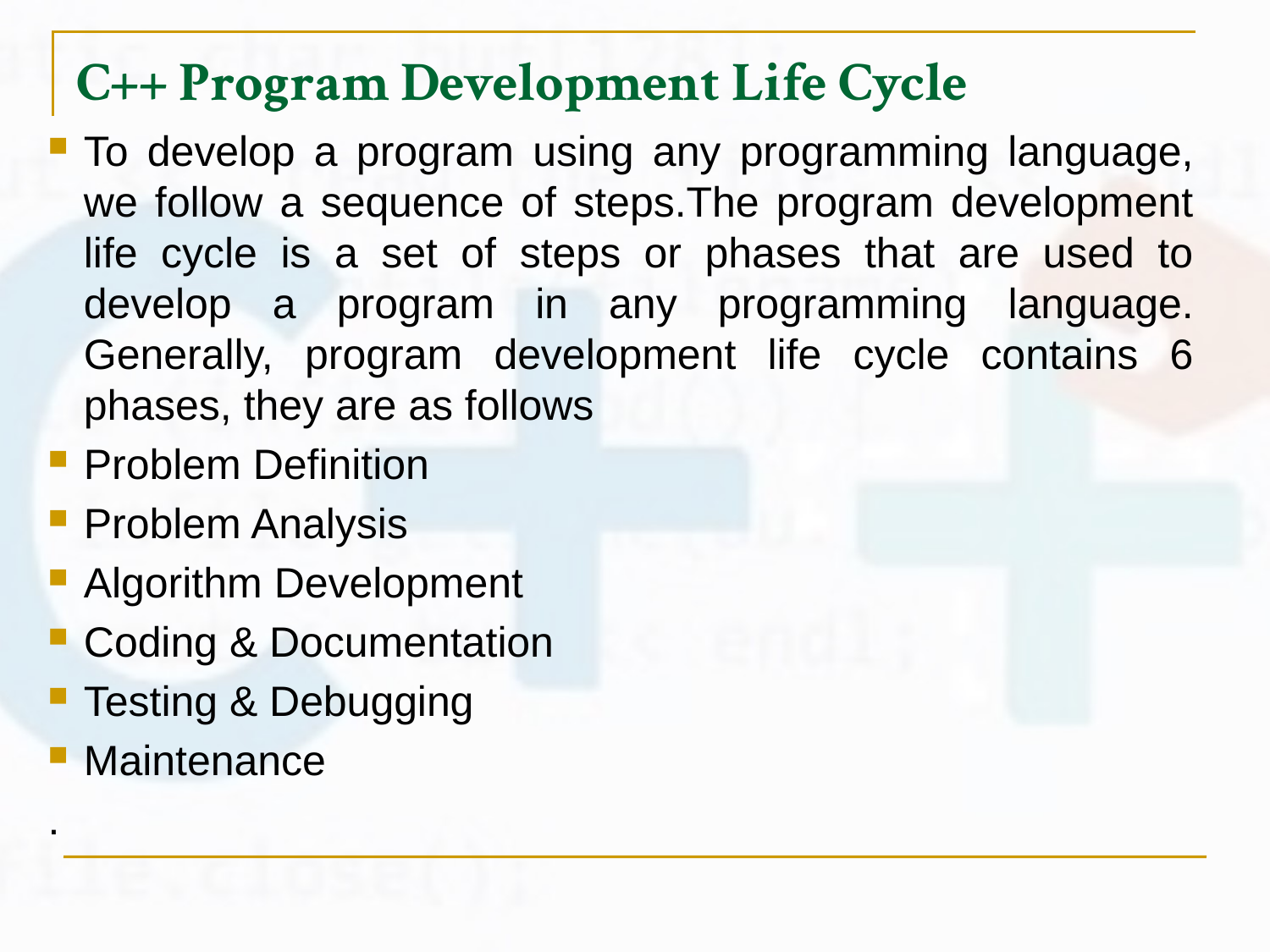

# C++ Program Development Life Cycle
To develop a program using any programming language, we follow a sequence of steps.The program development life cycle is a set of steps or phases that are used to develop a program in any programming language. Generally, program development life cycle contains 6 phases, they are as follows
Problem Definition
Problem Analysis
Algorithm Development
Coding & Documentation
Testing & Debugging
Maintenance
.